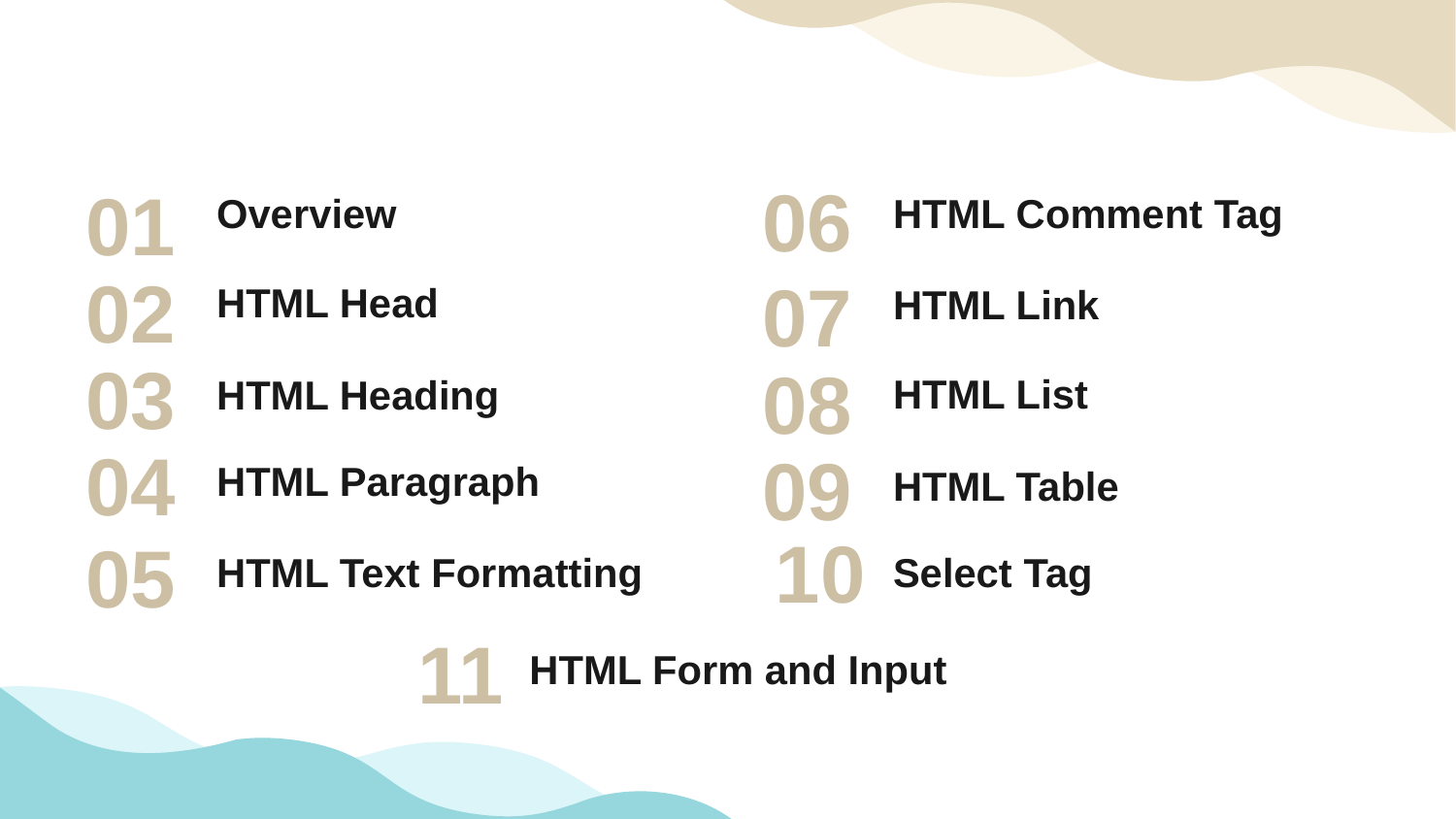

06
01
Overview
HTML Comment Tag
02
07
HTML Head
HTML Link
03
08
HTML List
HTML Heading
04
09
HTML Paragraph
HTML Table
10
05
Select Tag
HTML Text Formatting
11
HTML Form and Input